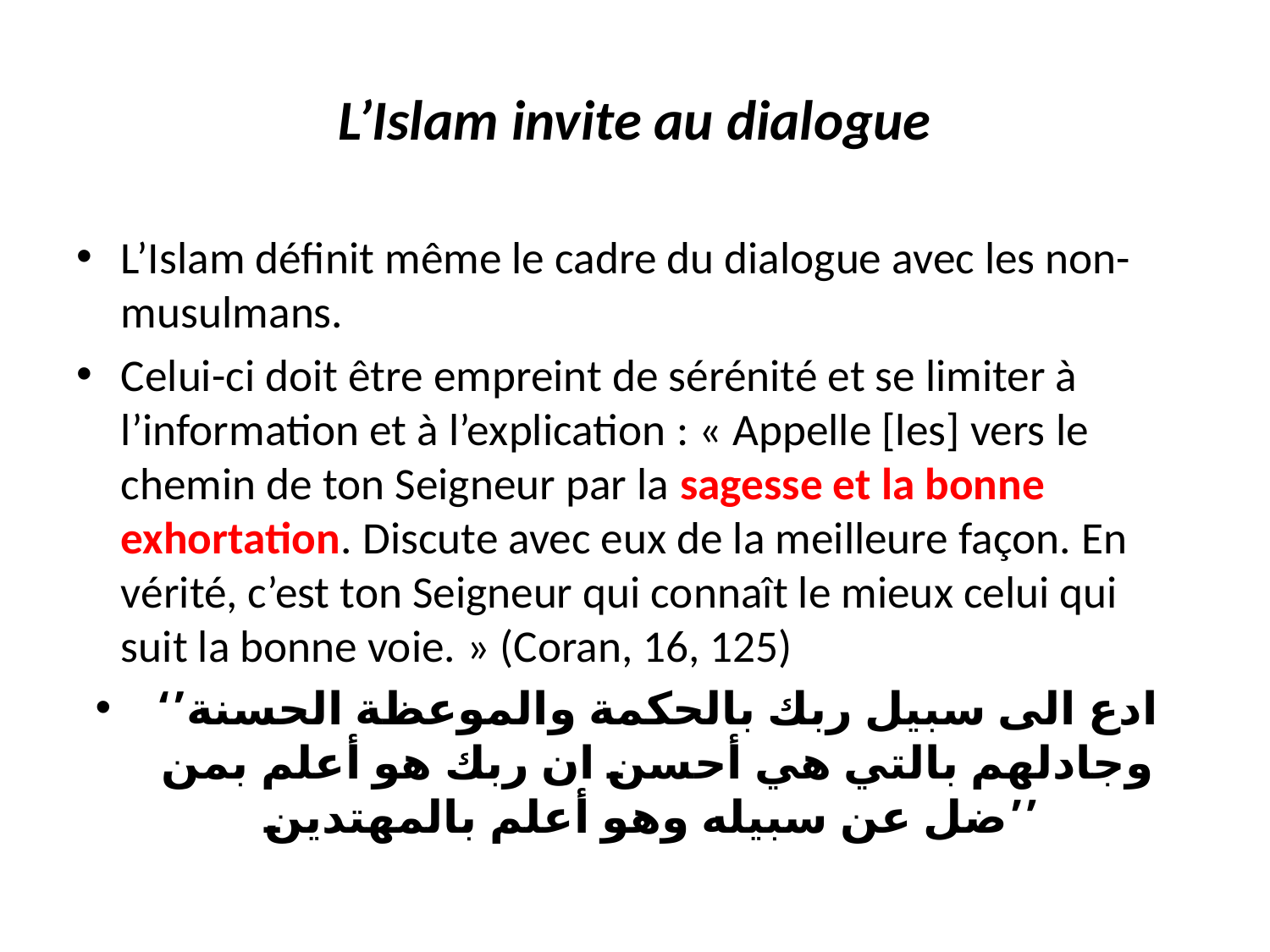

# L’Islam invite au dialogue
L’Islam définit même le cadre du dialogue avec les non-musulmans.
Celui-ci doit être empreint de sérénité et se limiter à l’information et à l’explication : « Appelle [les] vers le chemin de ton Seigneur par la sagesse et la bonne exhortation. Discute avec eux de la meilleure façon. En vérité, c’est ton Seigneur qui connaît le mieux celui qui suit la bonne voie. » (Coran, 16, 125)
‘’ادع الى سبيل ربك بالحكمة والموعظة الحسنة وجادلهم بالتي هي أحسن ان ربك هو أعلم بمن ضل عن سبيله وهو أعلم بالمهتدين’’